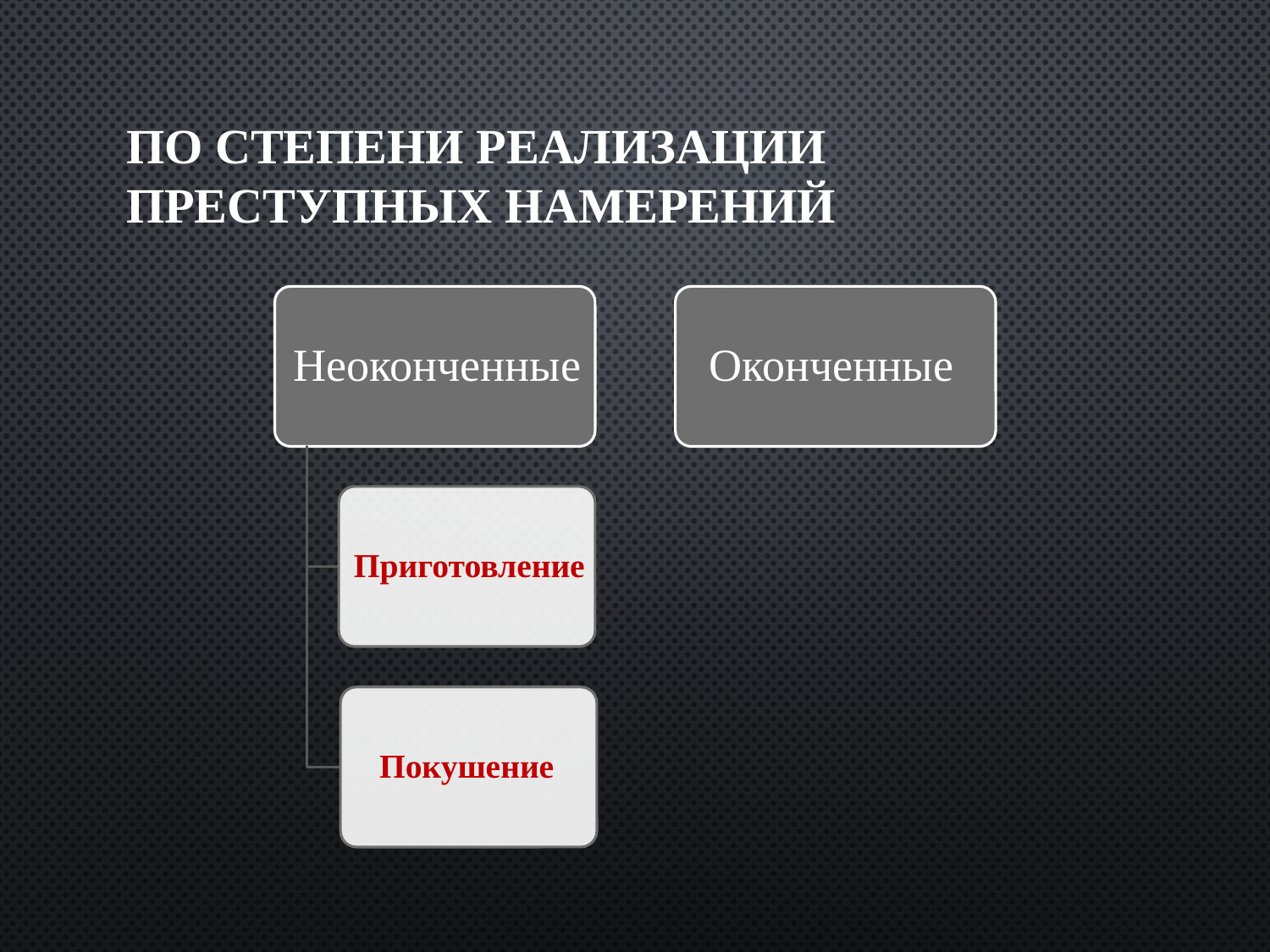

# По степени реализации преступных намерений
Неоконченные
Приготовление
Покушение
Оконченные